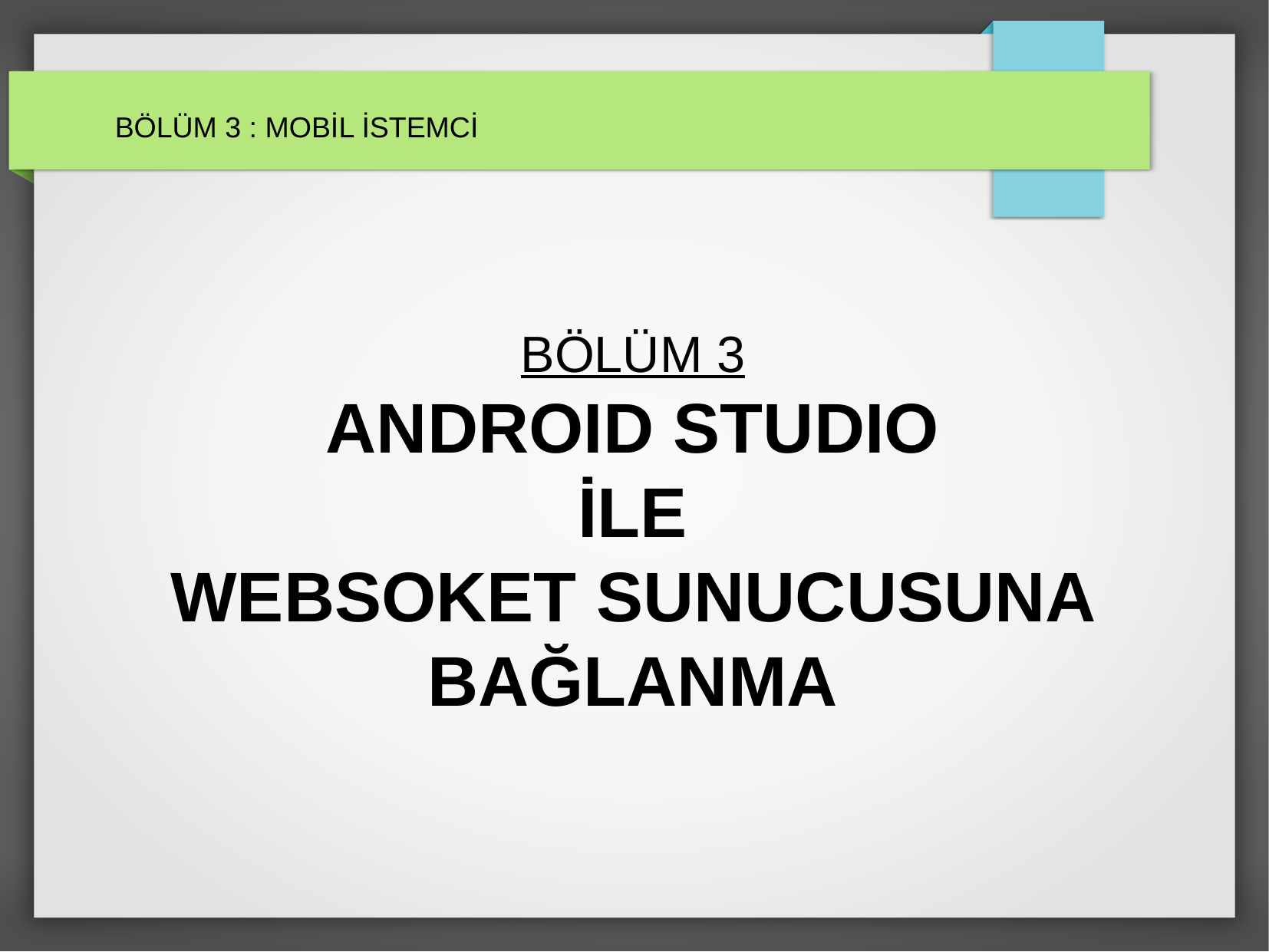

BÖLÜM 3 : MOBİL İSTEMCİ

BÖLÜM 3
ANDROID STUDIO
İLE
WEBSOKET SUNUCUSUNA BAĞLANMA